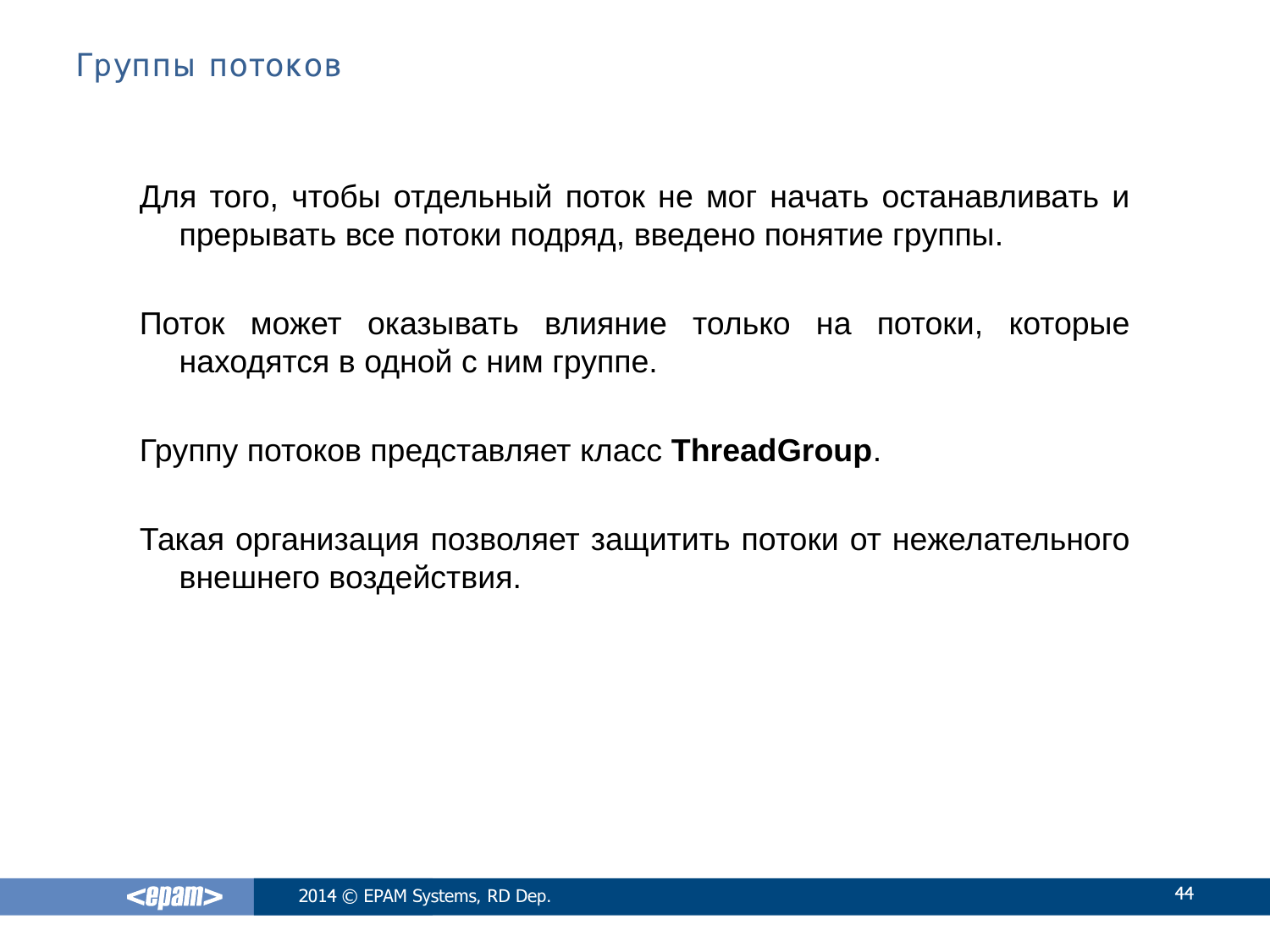

# Группы потоков
Для того, чтобы отдельный поток не мог начать останавливать и прерывать все потоки подряд, введено понятие группы.

Поток может оказывать влияние только на потоки, которые находятся в одной с ним группе.

Группу потоков представляет класс ThreadGroup.

Такая организация позволяет защитить потоки от нежелательного внешнего воздействия.

44
2014 © EPAM Systems, RD Dep.